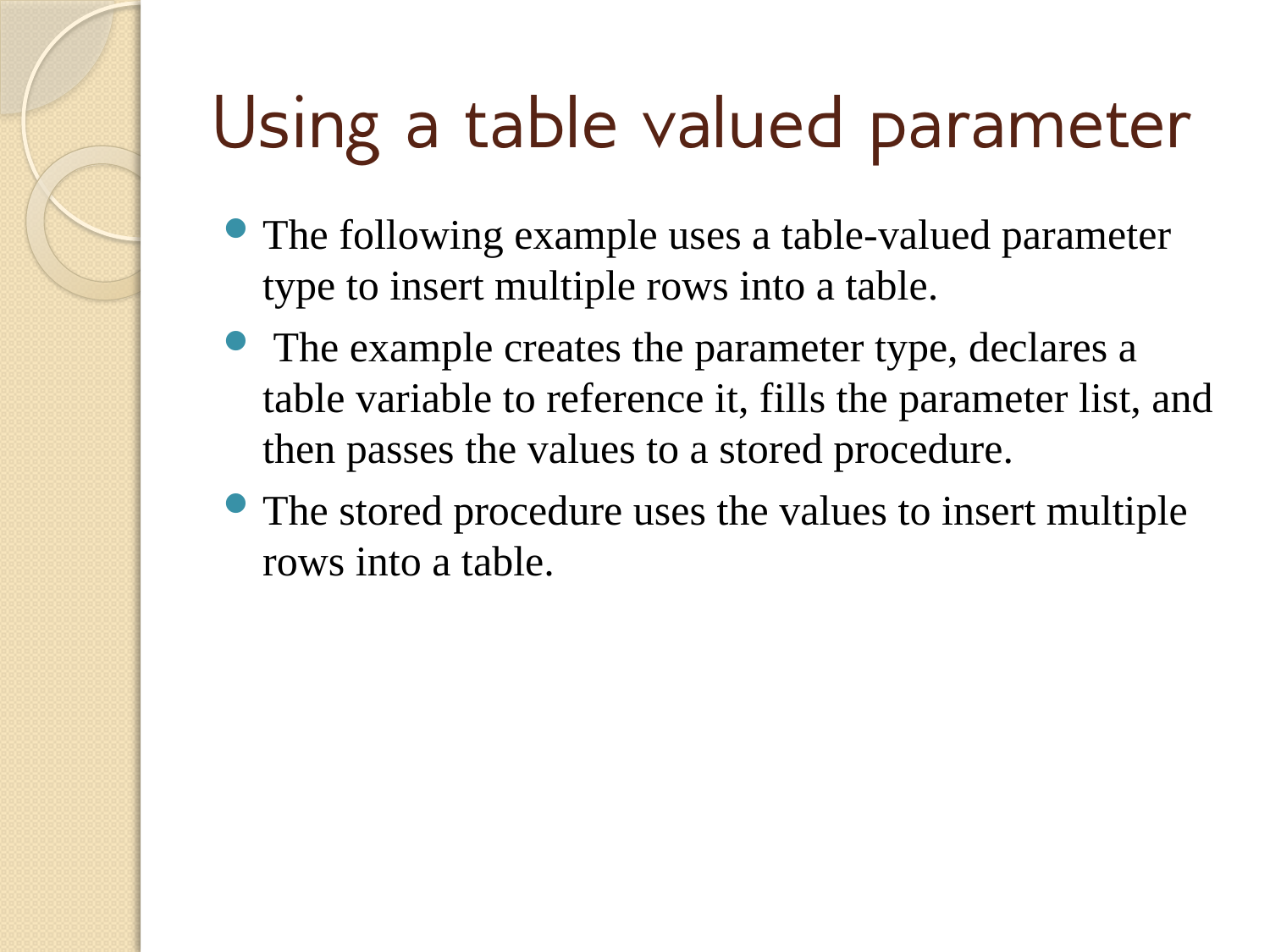

# Using a table valued parameter
The following example uses a table-valued parameter type to insert multiple rows into a table.
 The example creates the parameter type, declares a table variable to reference it, fills the parameter list, and then passes the values to a stored procedure.
The stored procedure uses the values to insert multiple rows into a table.